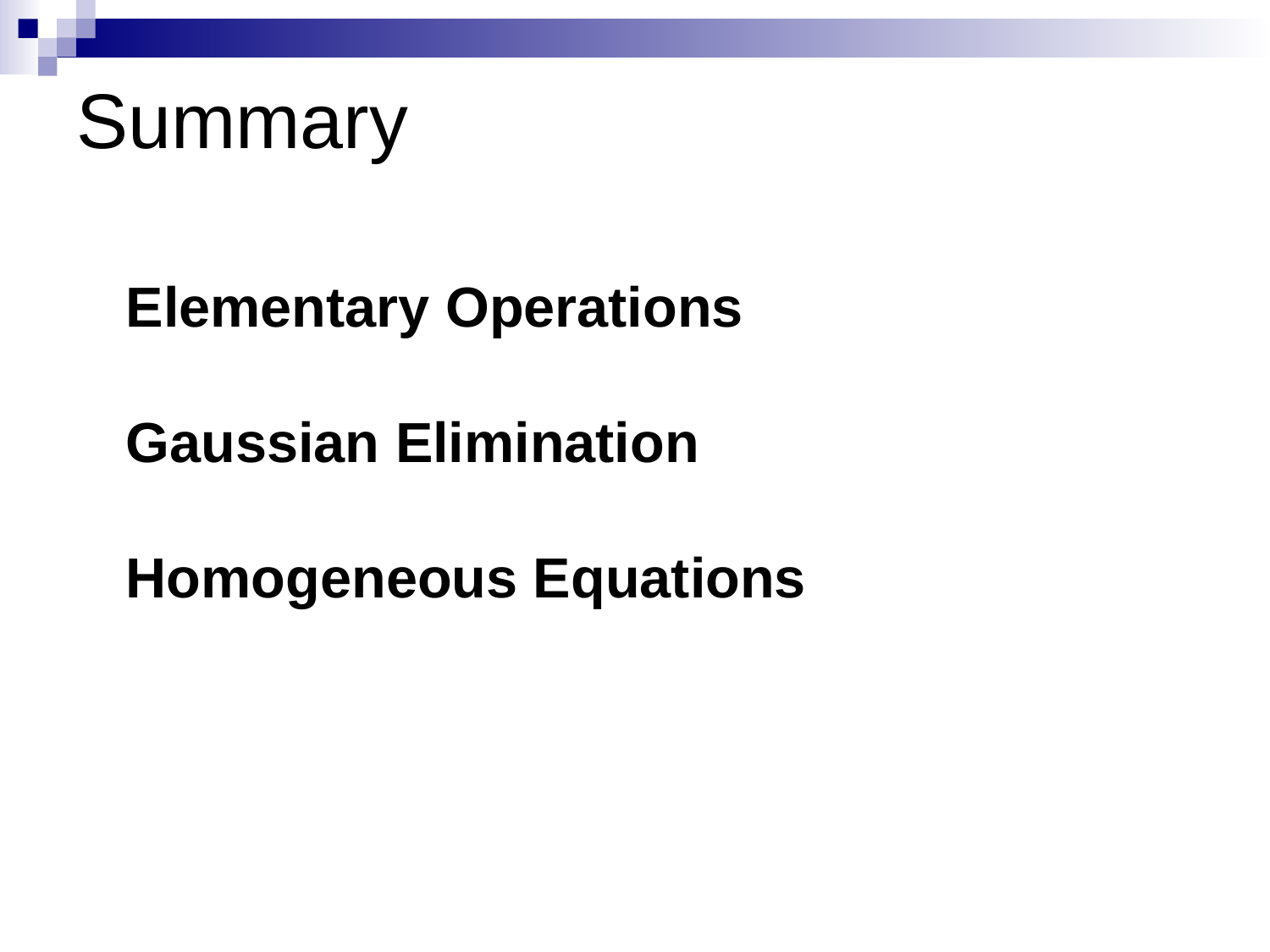

# Summary
Elementary Operations

Gaussian Elimination

Homogeneous Equations